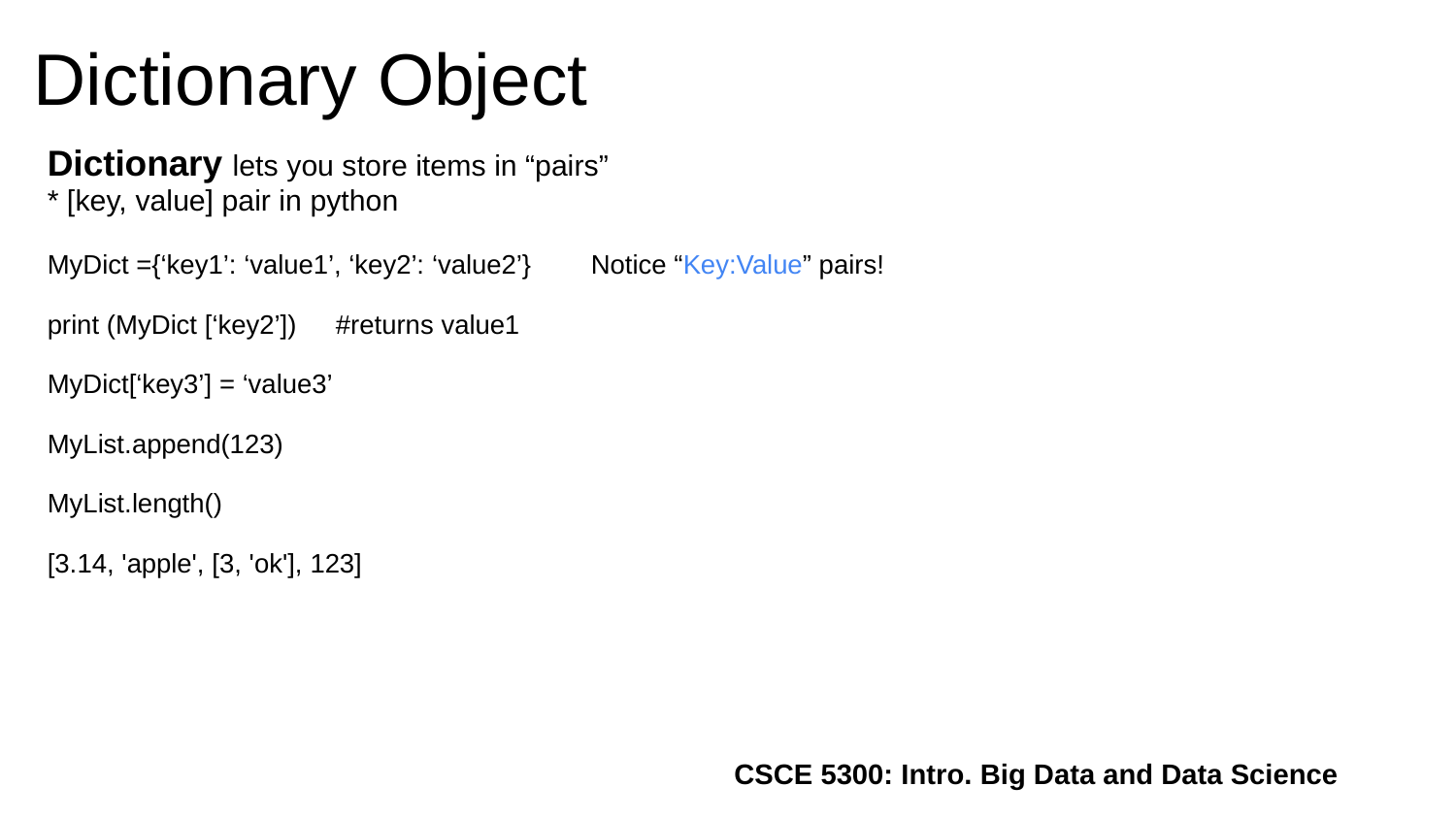

Dictionary Object
# Dictionary lets you store items in “pairs” * [key, value] pair in python MyDict ={‘key1’: ‘value1’, ‘key2’: ‘value2’}        Notice “Key:Value” pairs! print (MyDict [‘key2’]) 	#returns value1 MyDict[‘key3’] = ‘value3’ MyList.append(123) MyList.length() [3.14, 'apple', [3, 'ok'], 123]